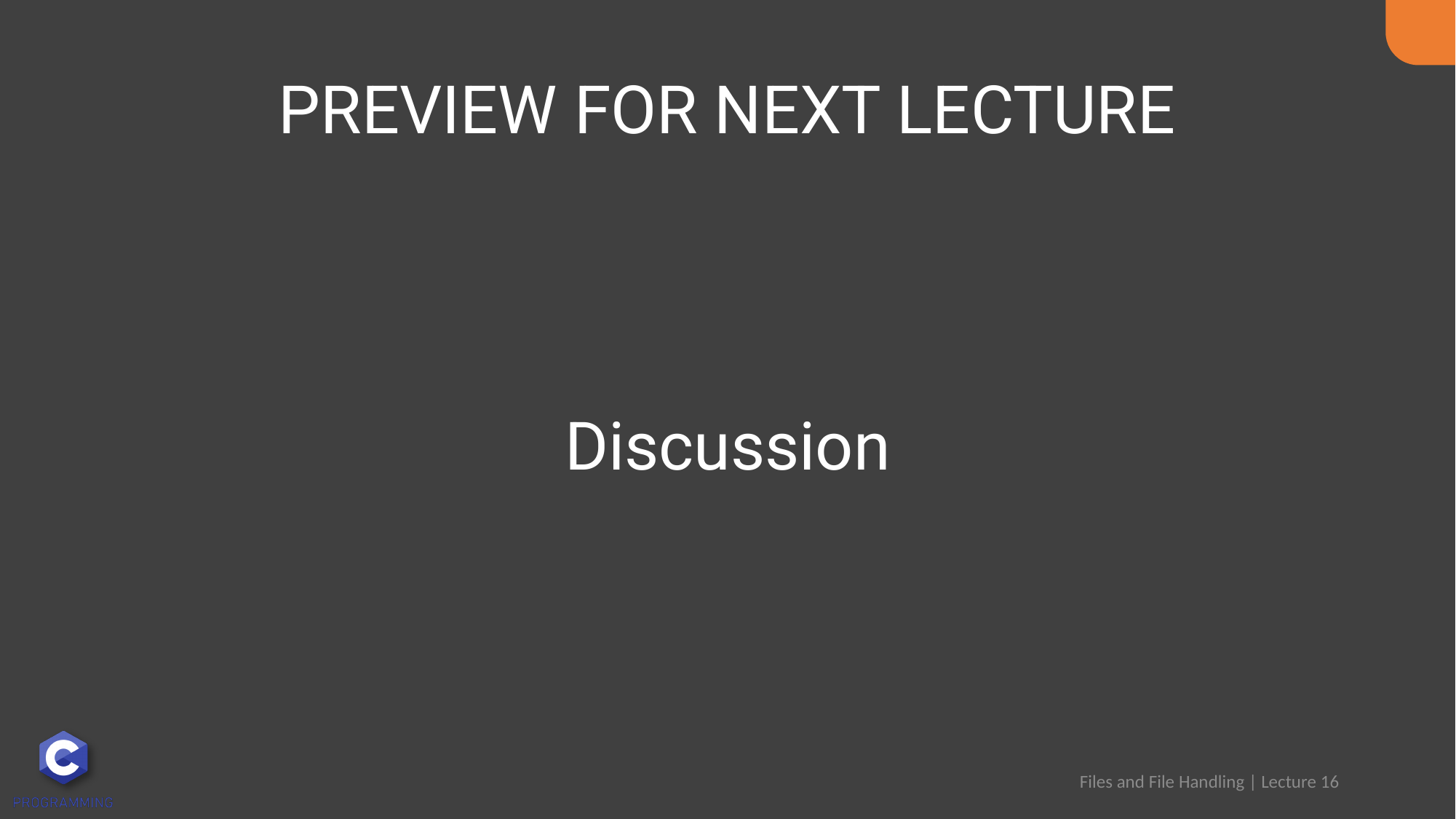

# Discussion
Files and File Handling | Lecture 16